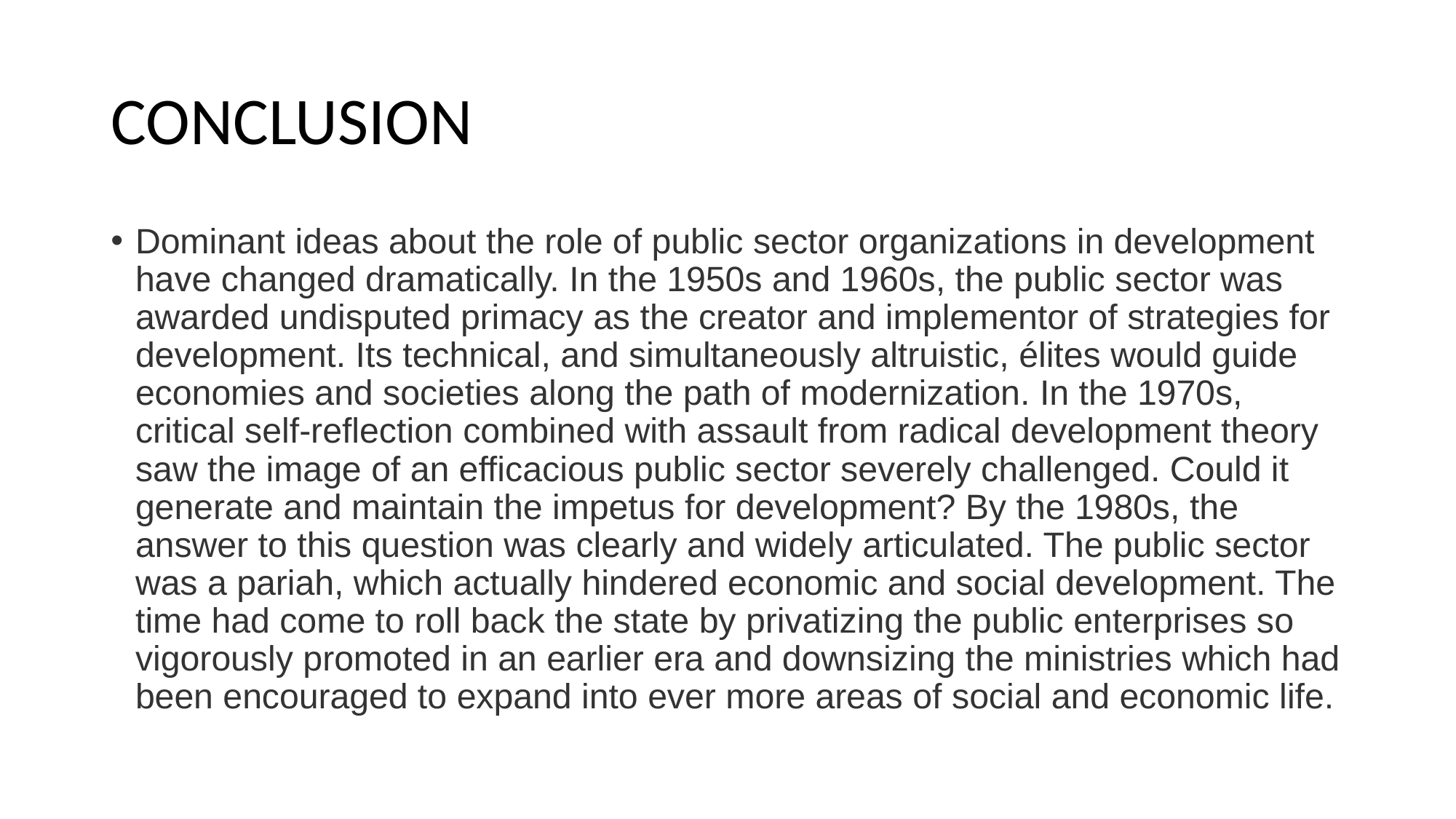

# CONCLUSION
Dominant ideas about the role of public sector organizations in development have changed dramatically. In the 1950s and 1960s, the public sector was awarded undisputed primacy as the creator and implementor of strategies for development. Its technical, and simultaneously altruistic, élites would guide economies and societies along the path of modernization. In the 1970s, critical self-reflection combined with assault from radical development theory saw the image of an efficacious public sector severely challenged. Could it generate and maintain the impetus for development? By the 1980s, the answer to this question was clearly and widely articulated. The public sector was a pariah, which actually hindered economic and social development. The time had come to roll back the state by privatizing the public enterprises so vigorously promoted in an earlier era and downsizing the ministries which had been encouraged to expand into ever more areas of social and economic life.